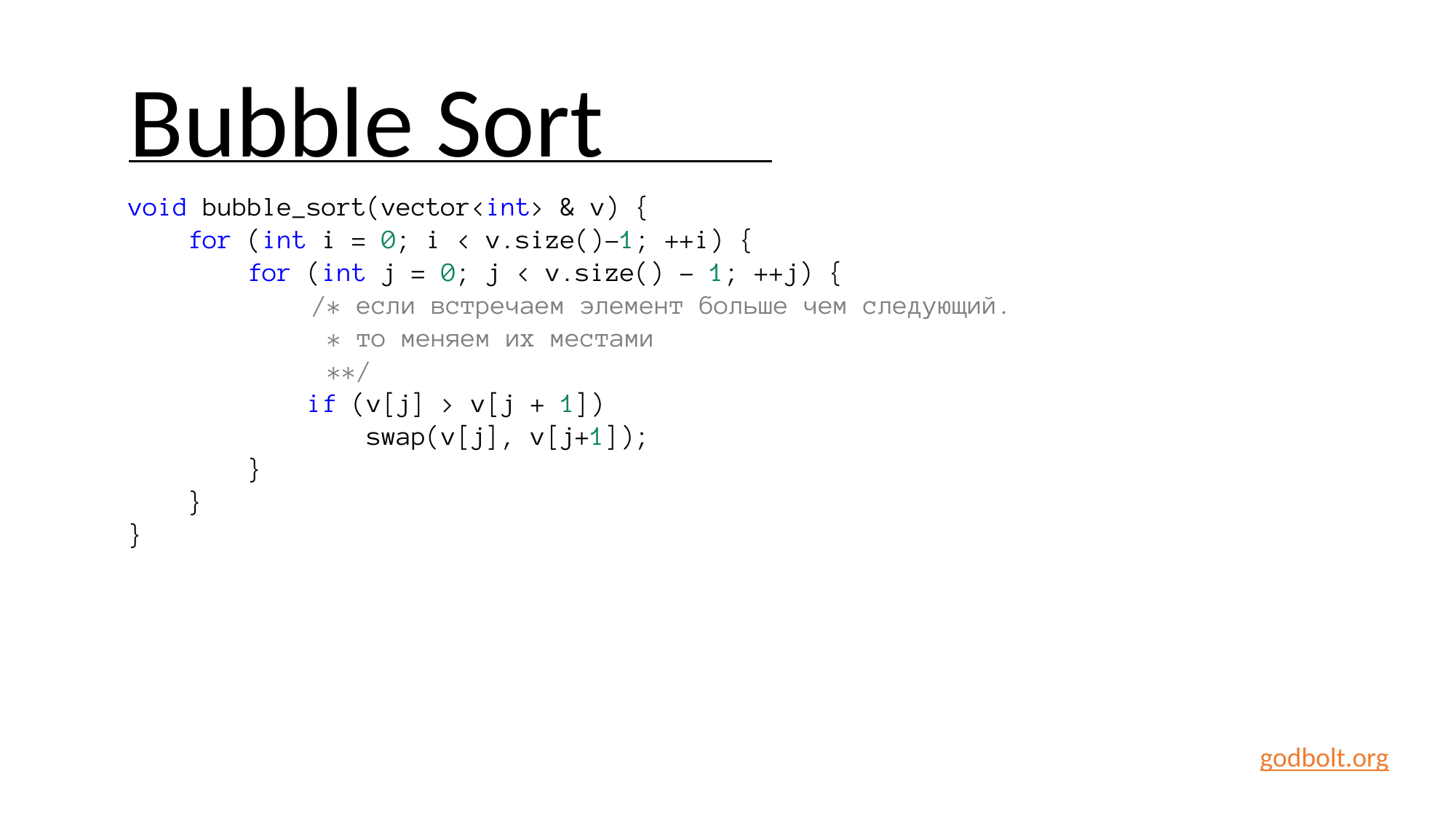

Bubble Sort
void bubble_sort(vector<int> & v) {
    for (int i = 0; i < v.size()-1; ++i) {
        for (int j = 0; j < v.size() - 1; ++j) {
	     /* если встречаем элемент больше чем следующий.
	      * то меняем их местами
	      **/
            if (v[j] > v[j + 1])
                swap(v[j], v[j+1]);
        }
    }
}

godbolt.org